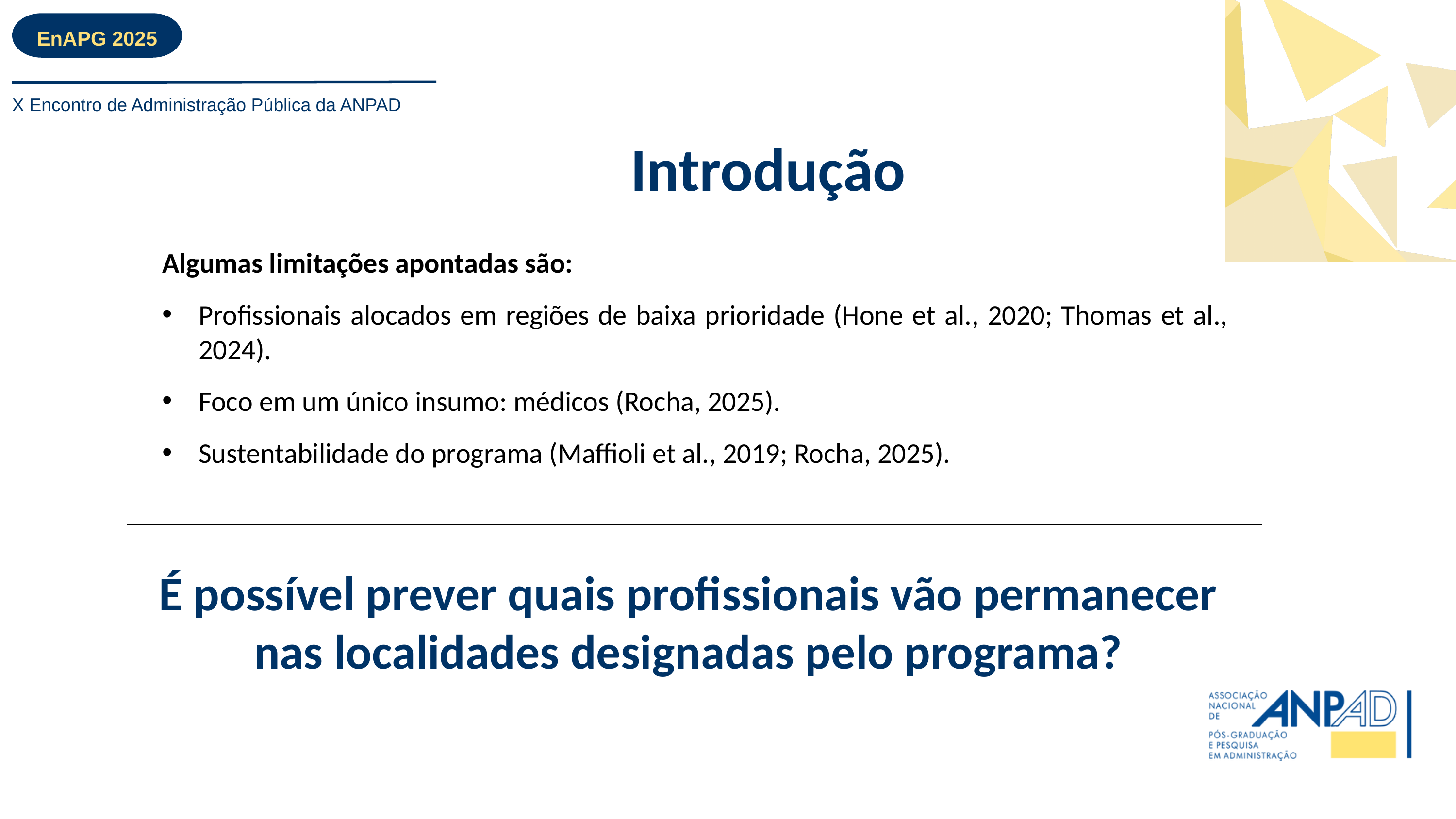

EnAPG 2025

X Encontro de Administração Pública da ANPAD
Introdução
Algumas limitações apontadas são:
Profissionais alocados em regiões de baixa prioridade (Hone et al., 2020; Thomas et al., 2024).
Foco em um único insumo: médicos (Rocha, 2025).
Sustentabilidade do programa (Maffioli et al., 2019; Rocha, 2025).
É possível prever quais profissionais vão permanecer nas localidades designadas pelo programa?